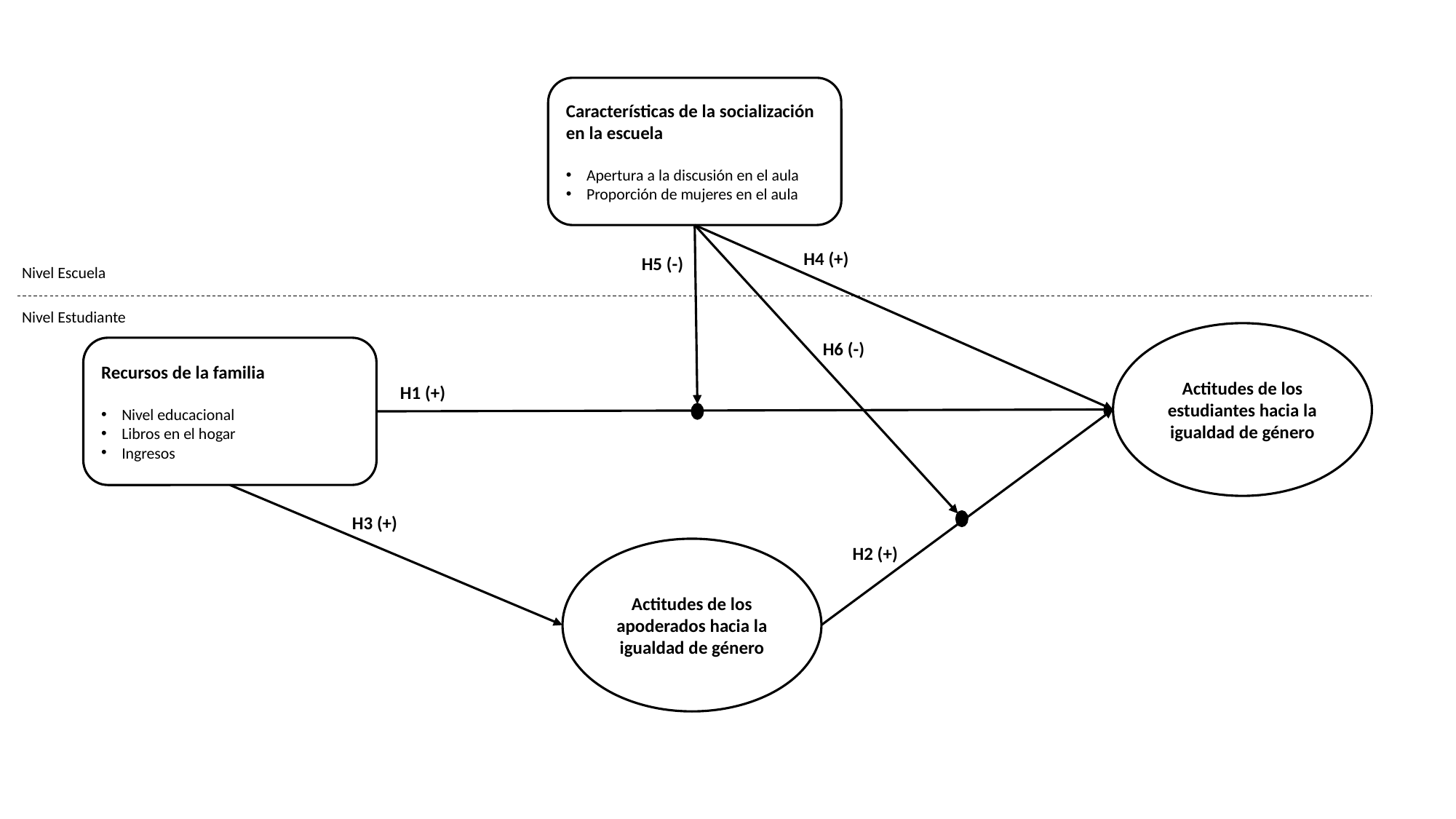

Características de la socialización en la escuela

Apertura a la discusión en el aula
Proporción de mujeres en el aula
H4 (+)
H5 (-)
Nivel Escuela
Nivel Estudiante
H6 (-)
Actitudes de los estudiantes hacia la igualdad de género
Recursos de la familia

Nivel educacional
Libros en el hogar
Ingresos
H1 (+)

H3 (+)

H2 (+)
Actitudes de los apoderados hacia la igualdad de género